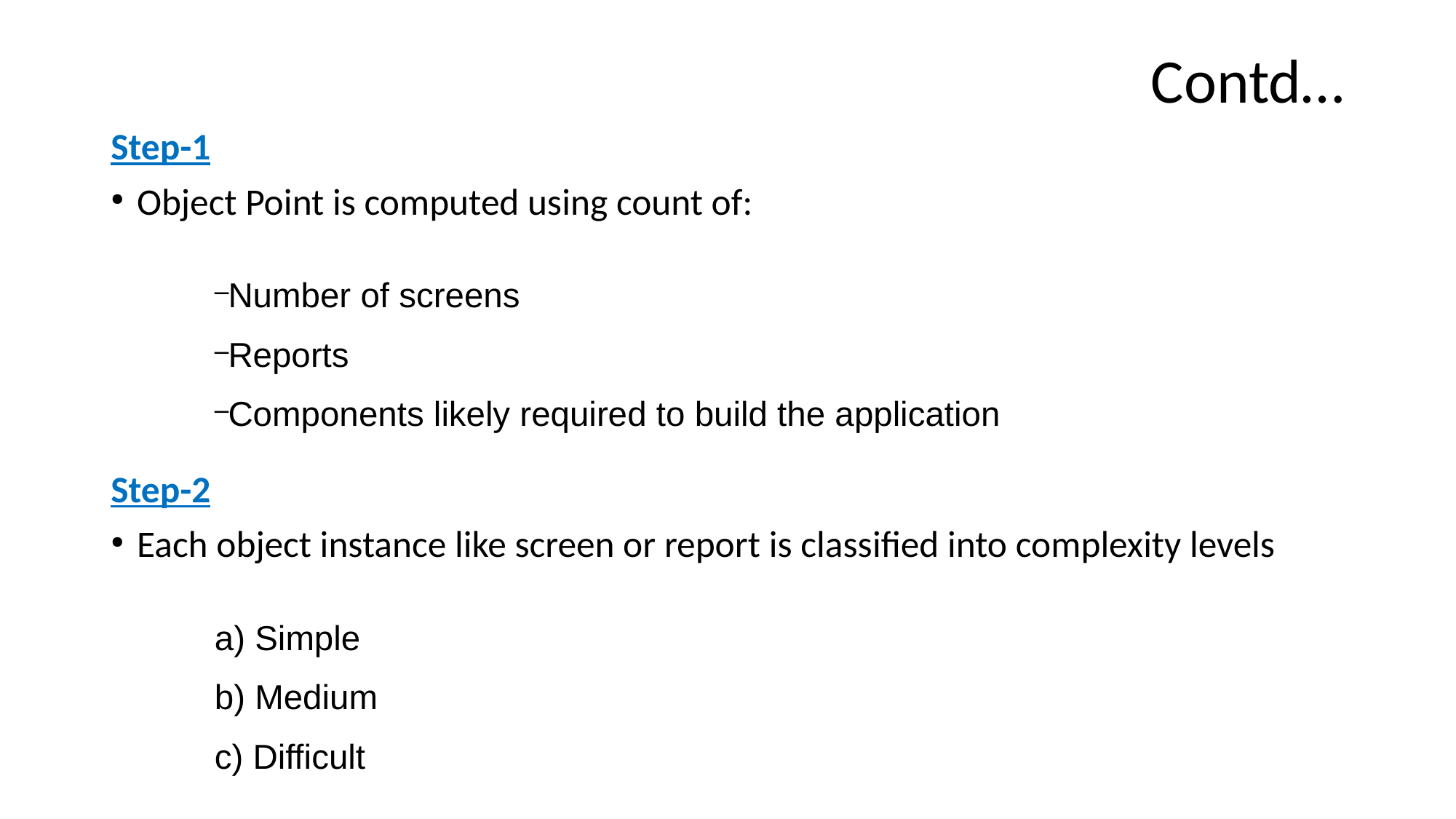

# Contd…
Step-1
Object Point is computed using count of:

Number of screens
Reports
Components likely required to build the application
Step-2
Each object instance like screen or report is classified into complexity levels

a) Simple
b) Medium
c) Difficult